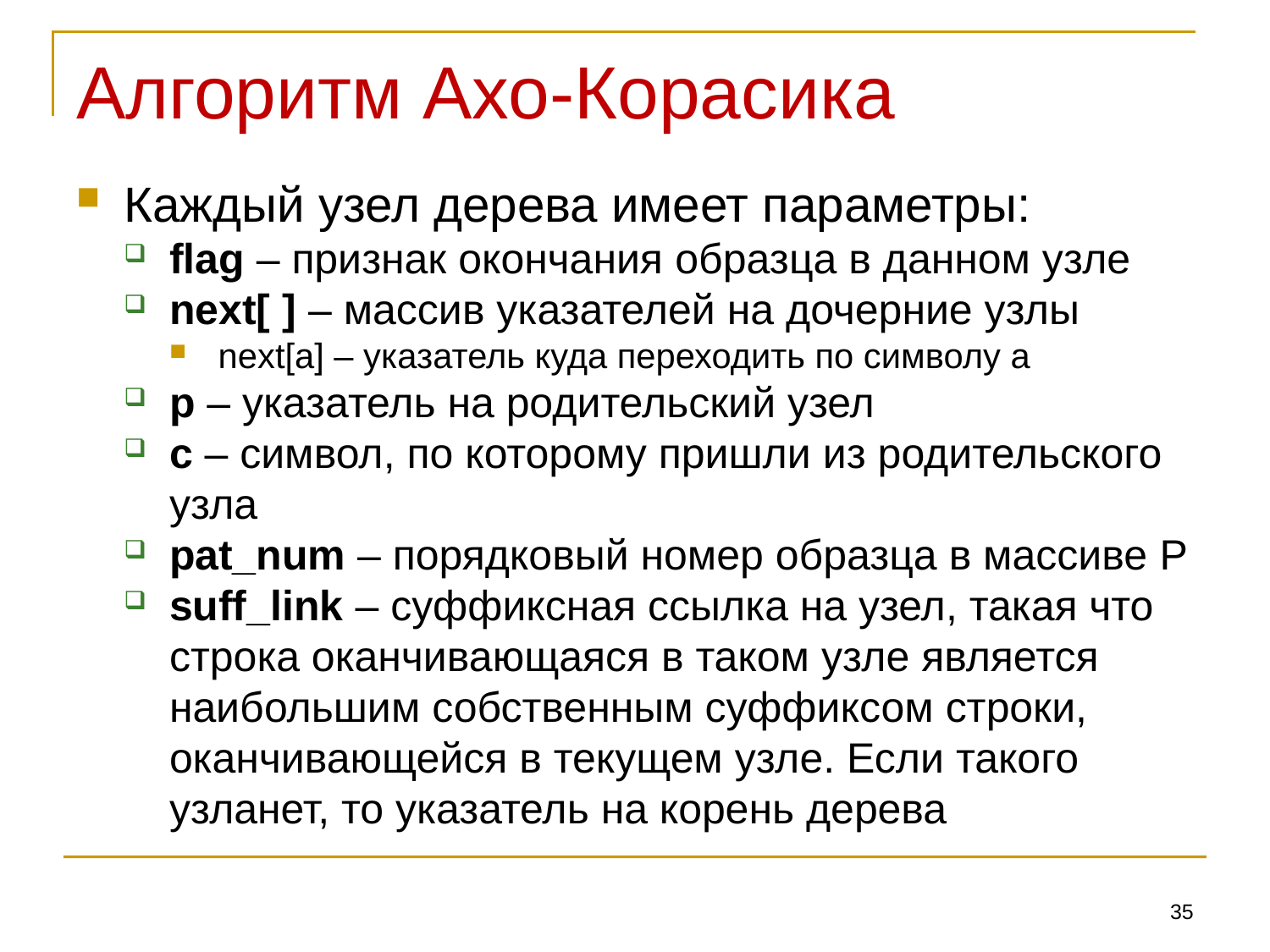

# Алгоритм Ахо-Корасика
Каждый узел дерева имеет параметры:
flag – признак окончания образца в данном узле
next[ ] – массив указателей на дочерние узлы
next[a] – указатель куда переходить по символу a
p – указатель на родительский узел
c – символ, по которому пришли из родительского узла
pat_num – порядковый номер образца в массиве P
suff_link – суффиксная ссылка на узел, такая что строка оканчивающаяся в таком узле является наибольшим собственным суффиксом строки, оканчивающейся в текущем узле. Если такого узланет, то указатель на корень дерева
35